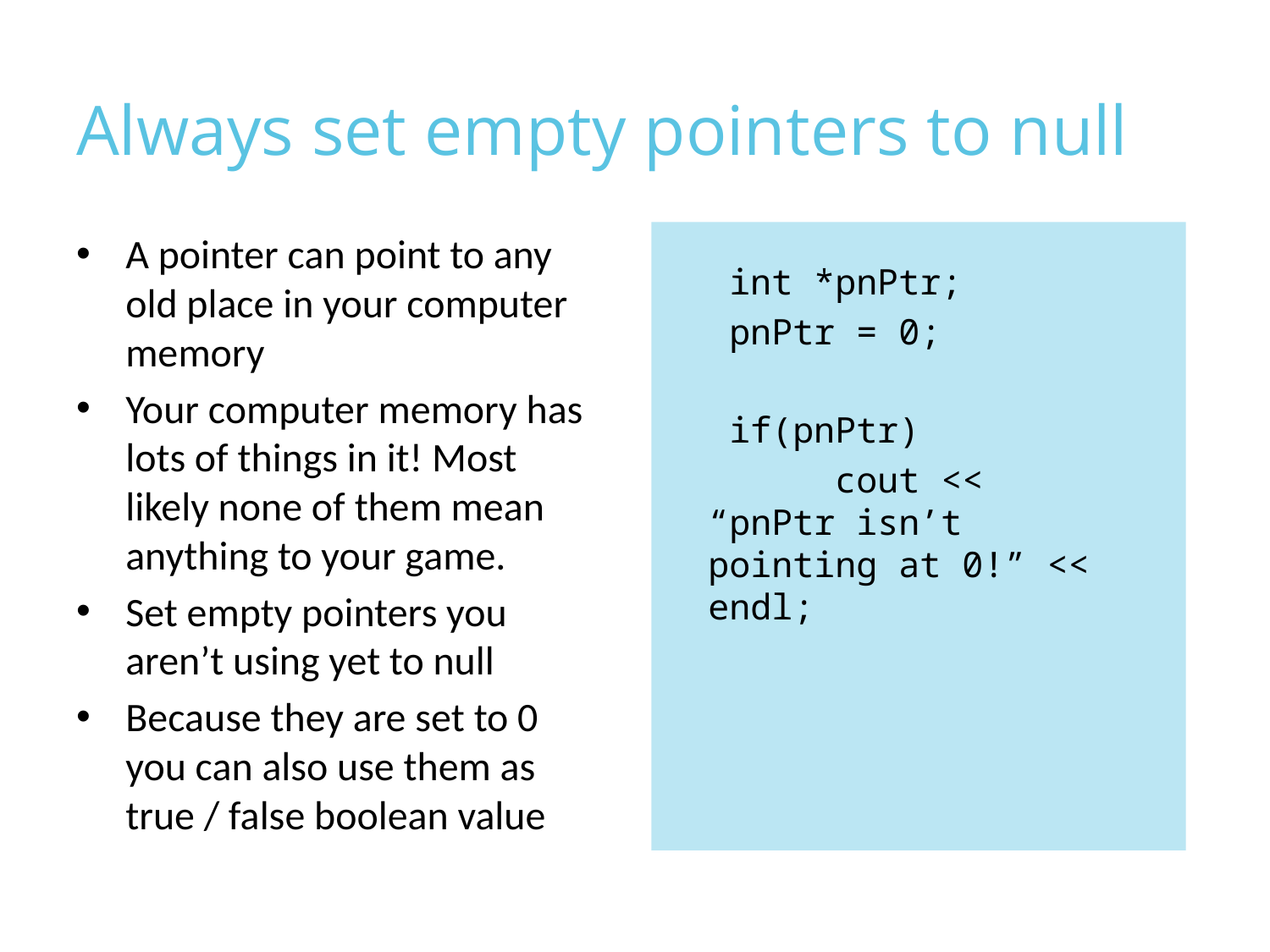

# Always set empty pointers to null
A pointer can point to any old place in your computer memory
Your computer memory has lots of things in it! Most likely none of them mean anything to your game.
Set empty pointers you aren’t using yet to null
Because they are set to 0 you can also use them as true / false boolean value
 int *pnPtr;
 pnPtr = 0;

 if(pnPtr)
	cout << “pnPtr isn’t pointing at 0!” << endl;